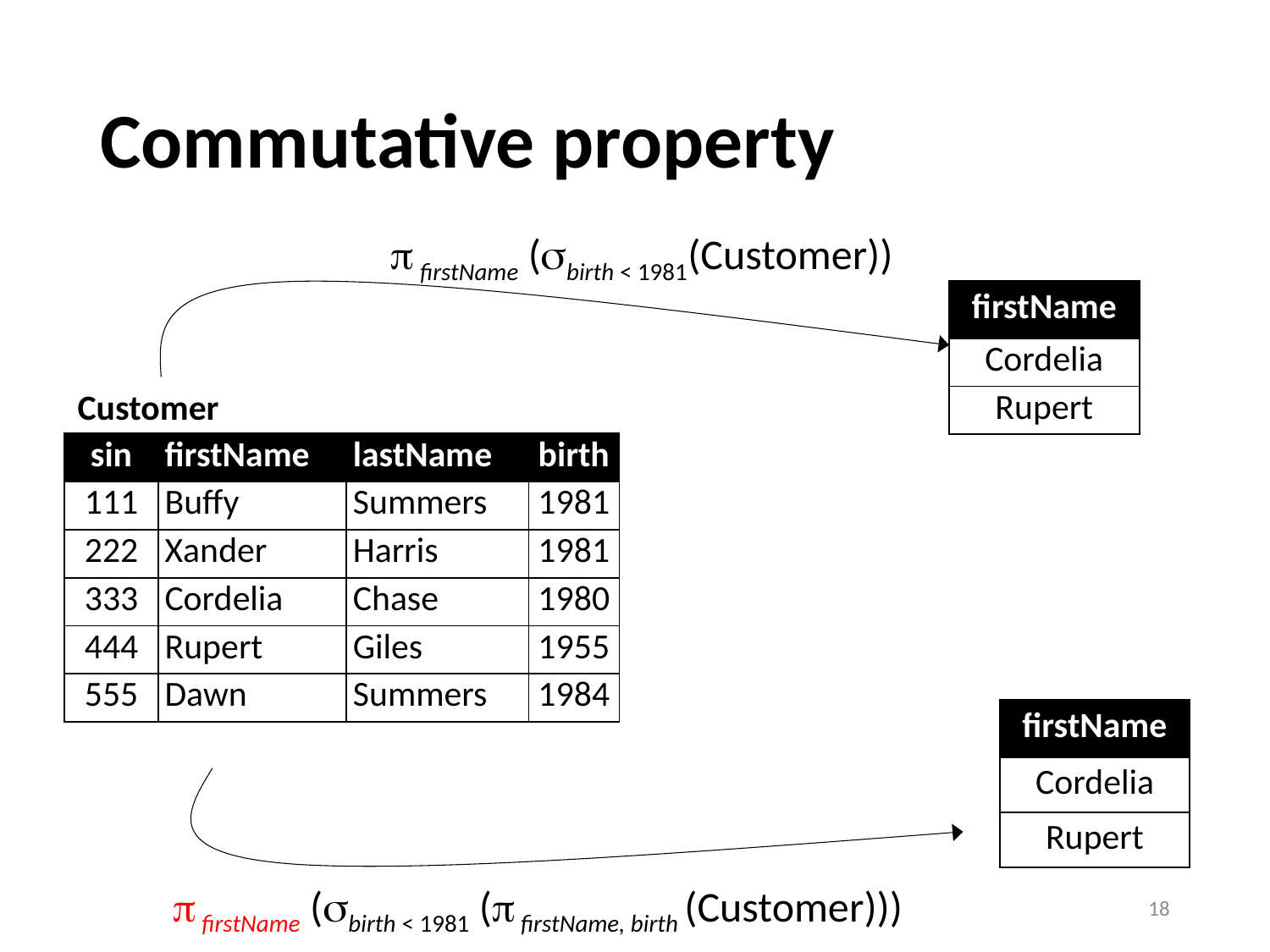

# Commutative property
π firstName (σbirth < 1981(Customer))

| firstName |
| --- |
| Cordelia |
| Rupert |
Customer
| sin | firstName | lastName | birth |
| --- | --- | --- | --- |
| 111 | Buffy | Summers | 1981 |
| 222 | Xander | Harris | 1981 |
| 333 | Cordelia | Chase | 1980 |
| 444 | Rupert | Giles | 1955 |
| 555 | Dawn | Summers | 1984 |
| firstName |
| --- |
| Cordelia |
| Rupert |

σbirth < 1981 (π firstName (Customer))
π firstName (σbirth < 1981 (π firstName, birth (Customer)))
σbirth < 1981 (π firstName, birth (Customer))
18